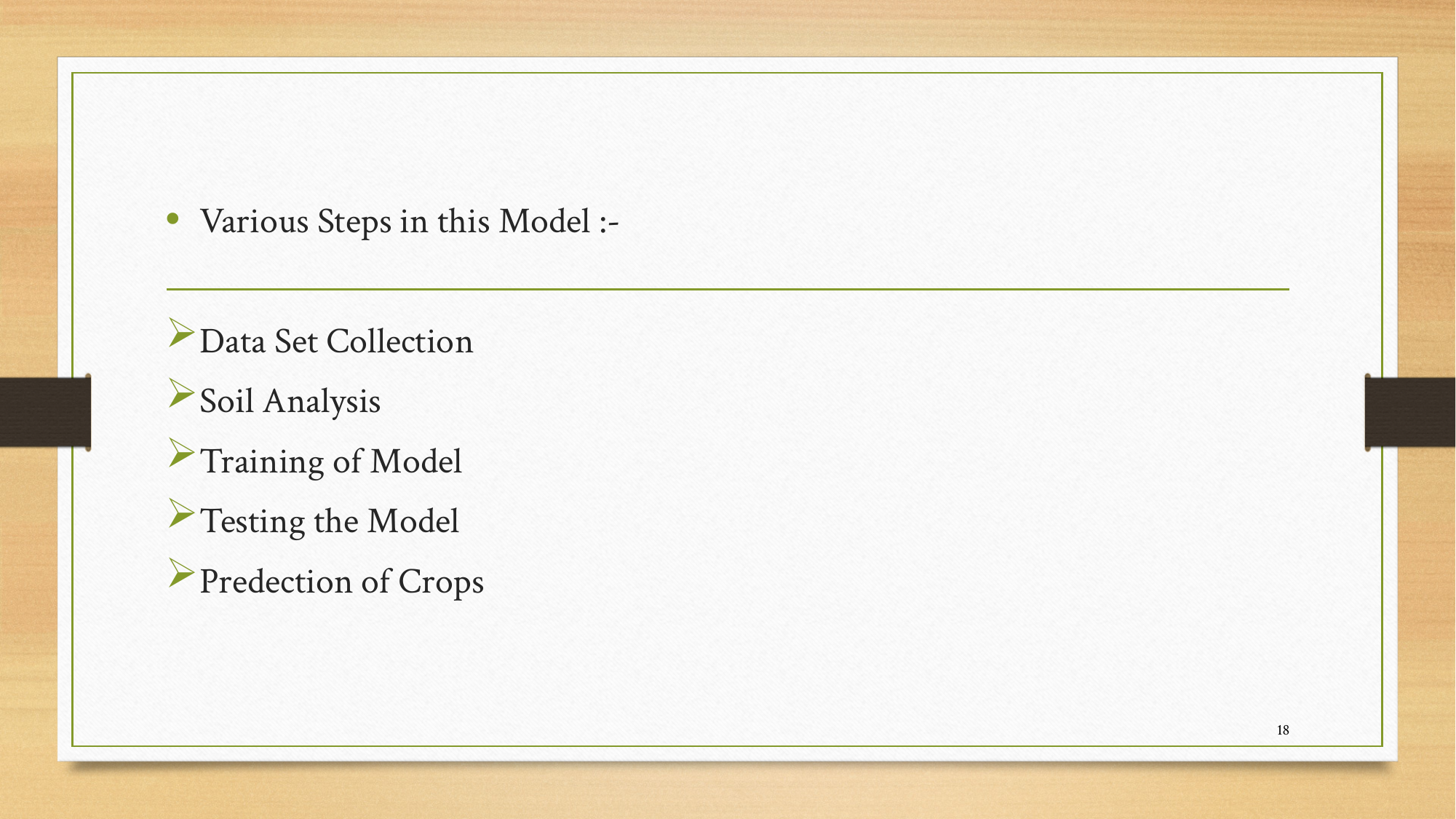

#
Various Steps in this Model :-

Data Set Collection
Soil Analysis
Training of Model
Testing the Model
Predection of Crops

18